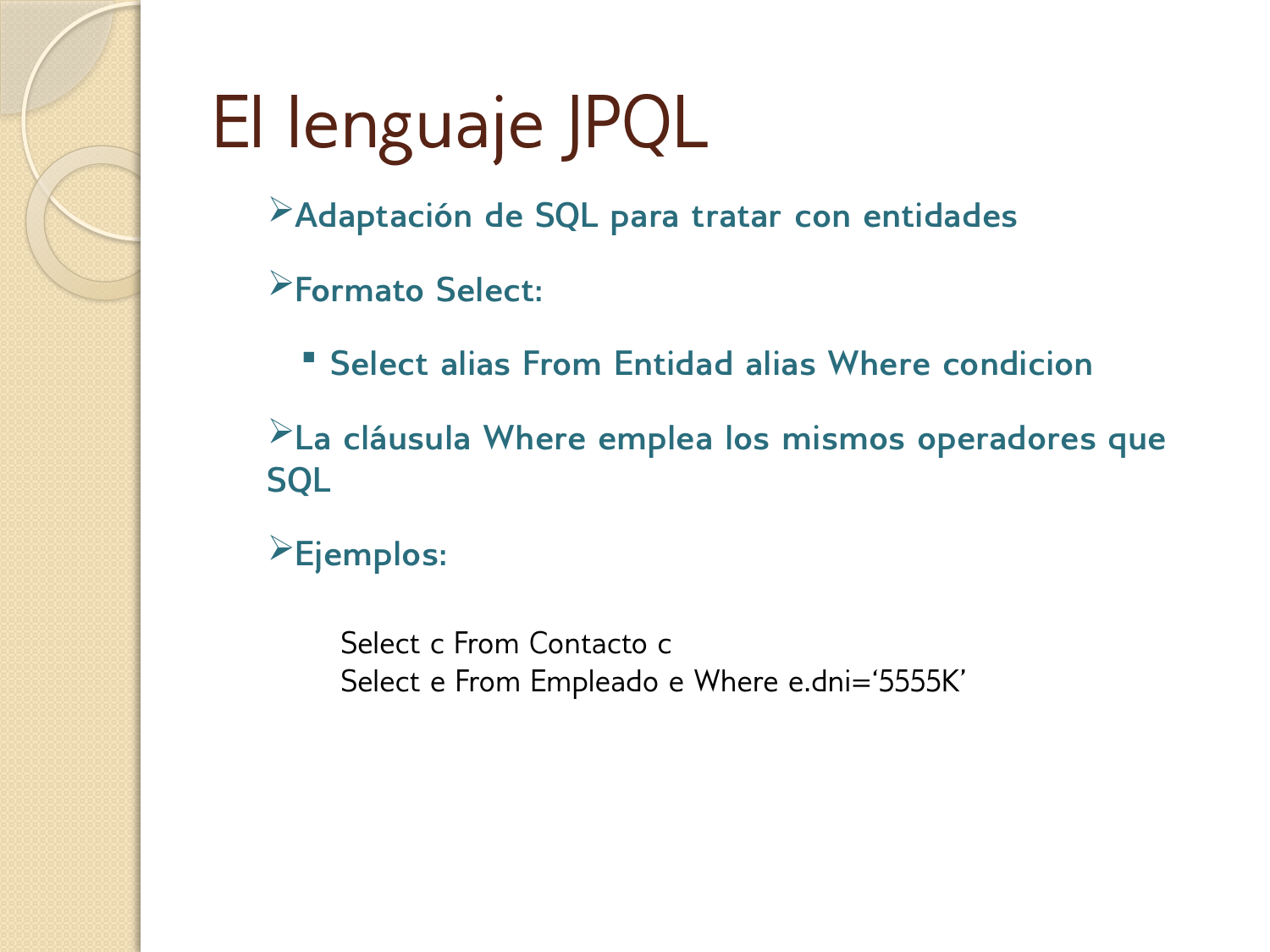

# El lenguaje JPQL
Adaptación de SQL para tratar con entidades
Formato Select:
Select alias From Entidad alias Where condicion
La cláusula Where emplea los mismos operadores que SQL
Ejemplos:

Select c From Contacto c
Select e From Empleado e Where e.dni=‘5555K’